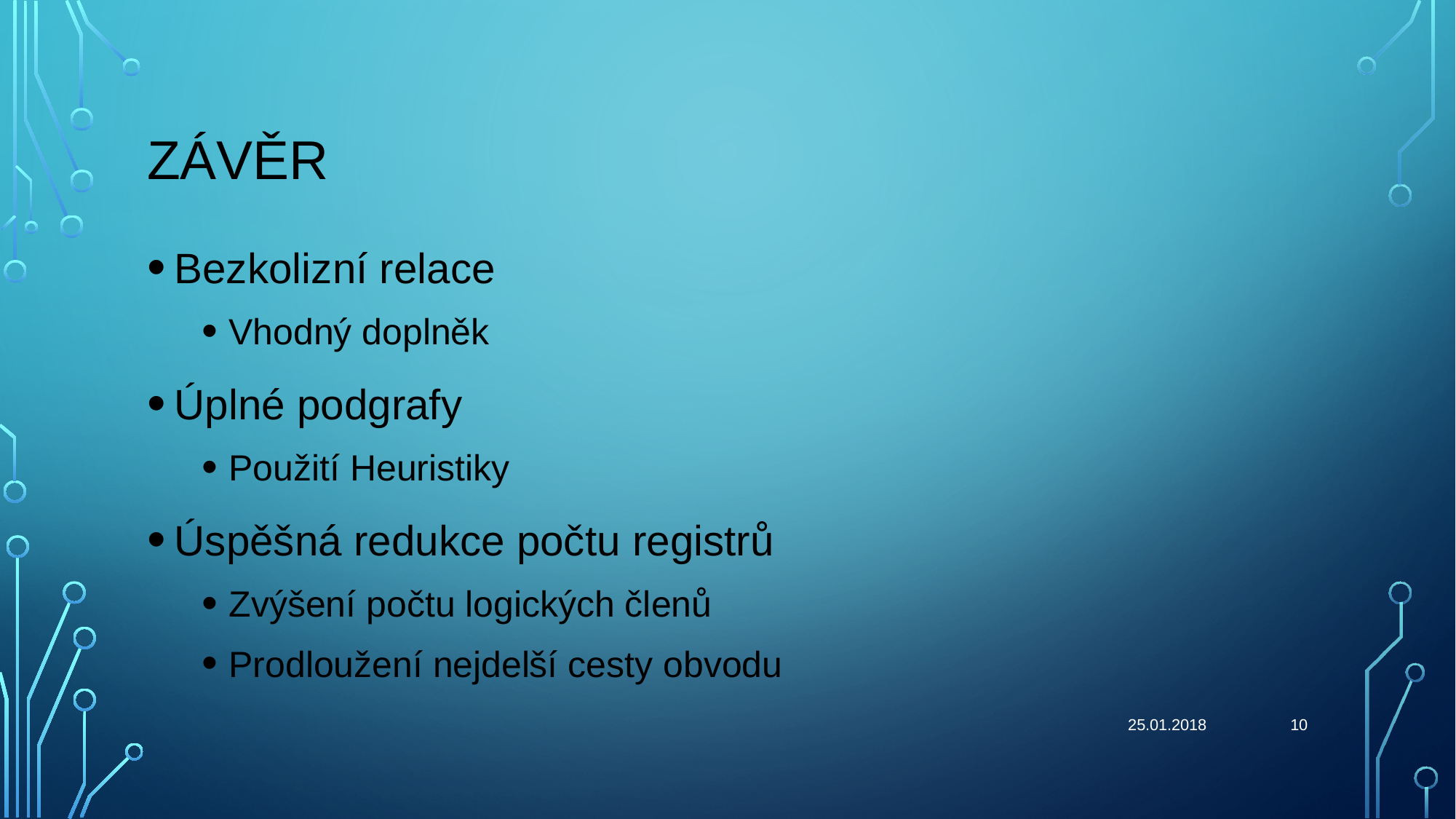

# Závěr
Bezkolizní relace
Vhodný doplněk
Úplné podgrafy
Použití Heuristiky
Úspěšná redukce počtu registrů
Zvýšení počtu logických členů
Prodloužení nejdelší cesty obvodu
10
25.01.2018